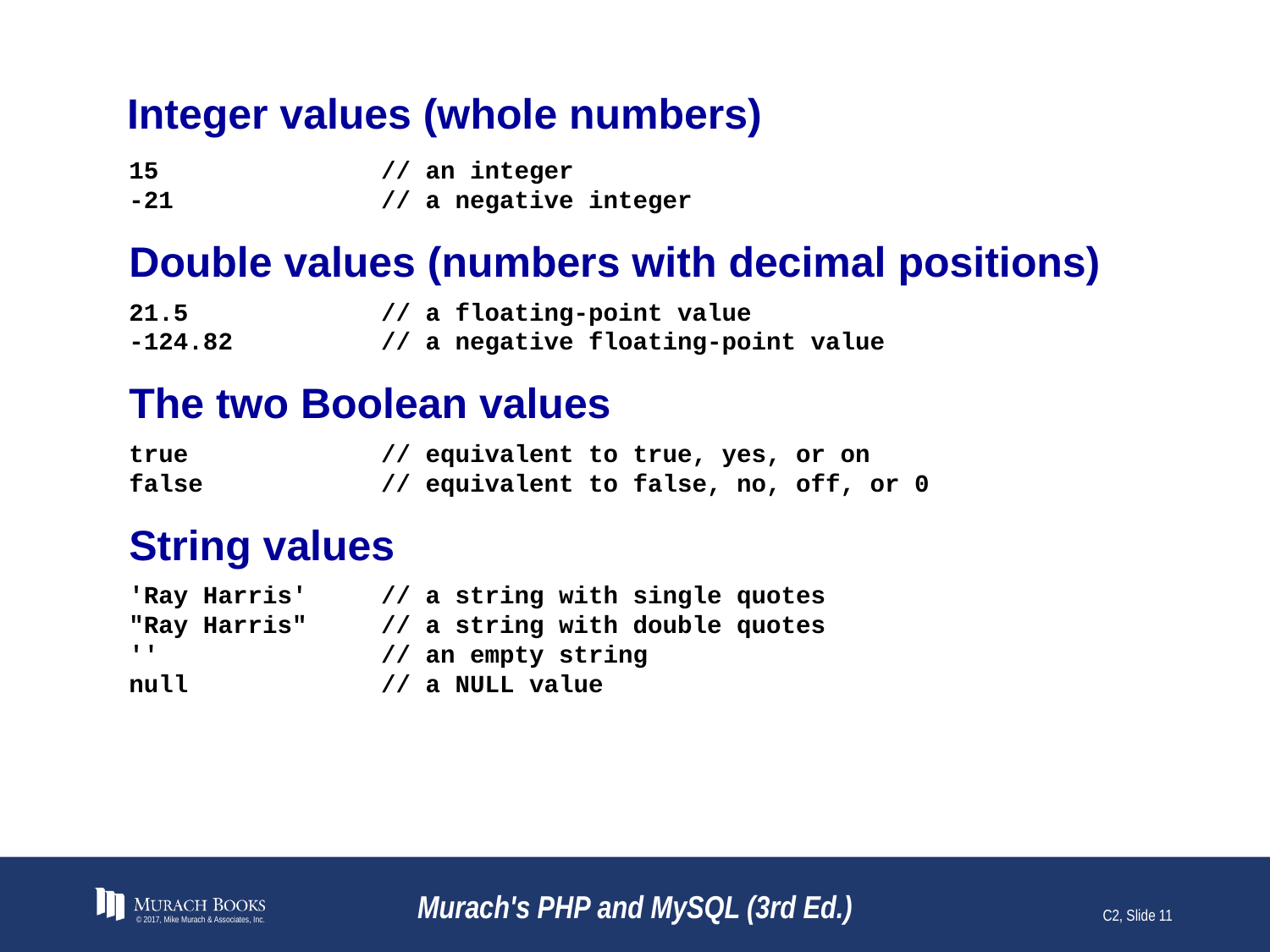

# Integer values (whole numbers)
15               // an integer
-21              // a negative integer
Double values (numbers with decimal positions)
21.5             // a floating-point value
-124.82          // a negative floating-point value
The two Boolean values
true             // equivalent to true, yes, or on
false            // equivalent to false, no, off, or 0
String values
'Ray Harris'     // a string with single quotes
"Ray Harris"     // a string with double quotes
''               // an empty string
null             // a NULL value

© 2017, Mike Murach & Associates, Inc.
Murach's PHP and MySQL (3rd Ed.)

C2, Slide 11